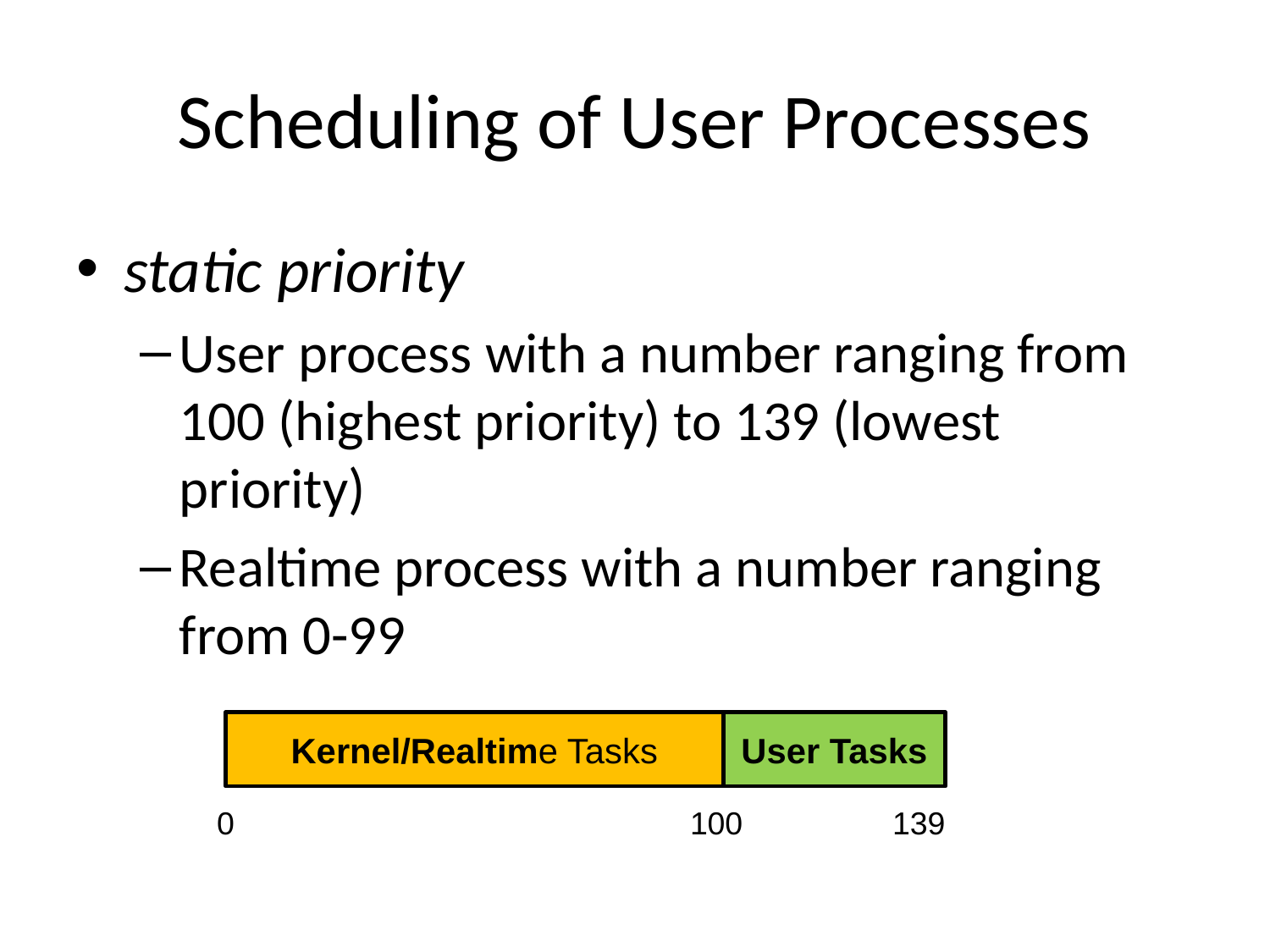

# Scheduling of User Processes
static priority
User process with a number ranging from 100 (highest priority) to 139 (lowest priority)
Realtime process with a number ranging from 0-99
Kernel/Realtime Tasks
User Tasks
0
100
139
10